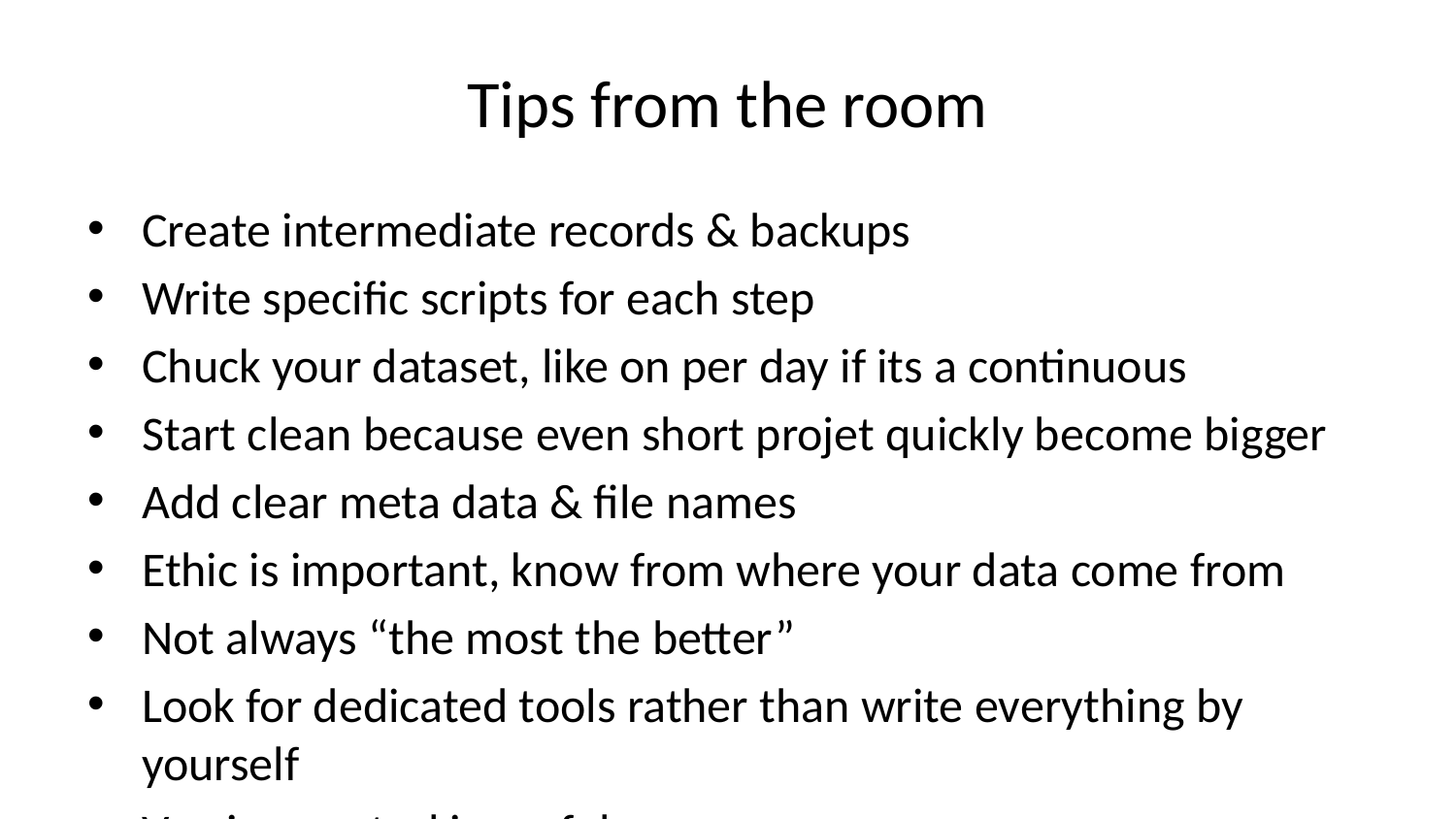

# Tips from the room
Create intermediate records & backups
Write specific scripts for each step
Chuck your dataset, like on per day if its a continuous
Start clean because even short projet quickly become bigger
Add clear meta data & file names
Ethic is important, know from where your data come from
Not always “the most the better”
Look for dedicated tools rather than write everything by yourself
Version control is useful
Favor open source tools and if you can give back to the community